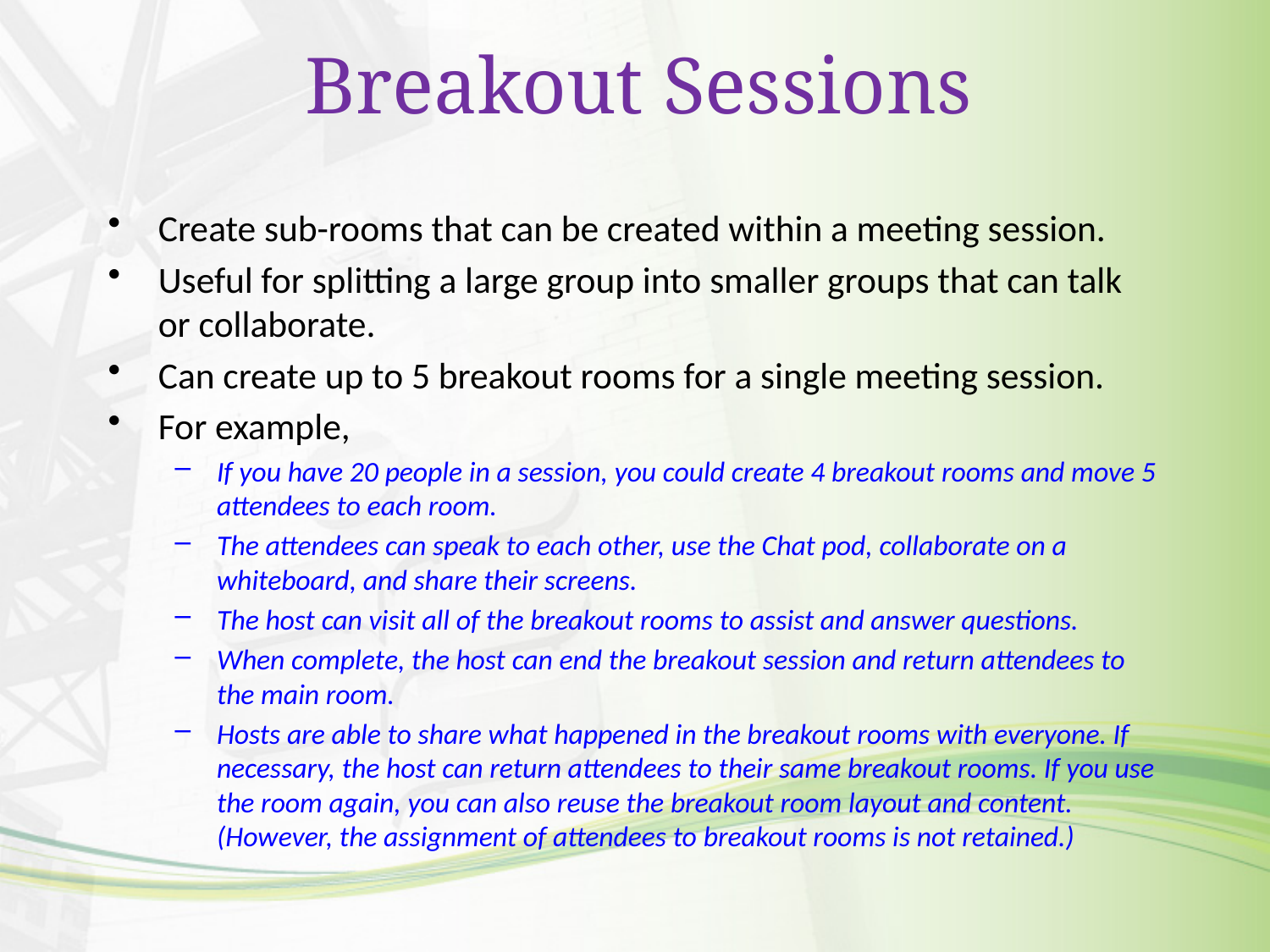

# Breakout Sessions
Create sub-rooms that can be created within a meeting session.
Useful for splitting a large group into smaller groups that can talk or collaborate.
Can create up to 5 breakout rooms for a single meeting session.
For example,
If you have 20 people in a session, you could create 4 breakout rooms and move 5 attendees to each room.
The attendees can speak to each other, use the Chat pod, collaborate on a whiteboard, and share their screens.
The host can visit all of the breakout rooms to assist and answer questions.
When complete, the host can end the breakout session and return attendees to the main room.
Hosts are able to share what happened in the breakout rooms with everyone. If necessary, the host can return attendees to their same breakout rooms. If you use the room again, you can also reuse the breakout room layout and content. (However, the assignment of attendees to breakout rooms is not retained.)